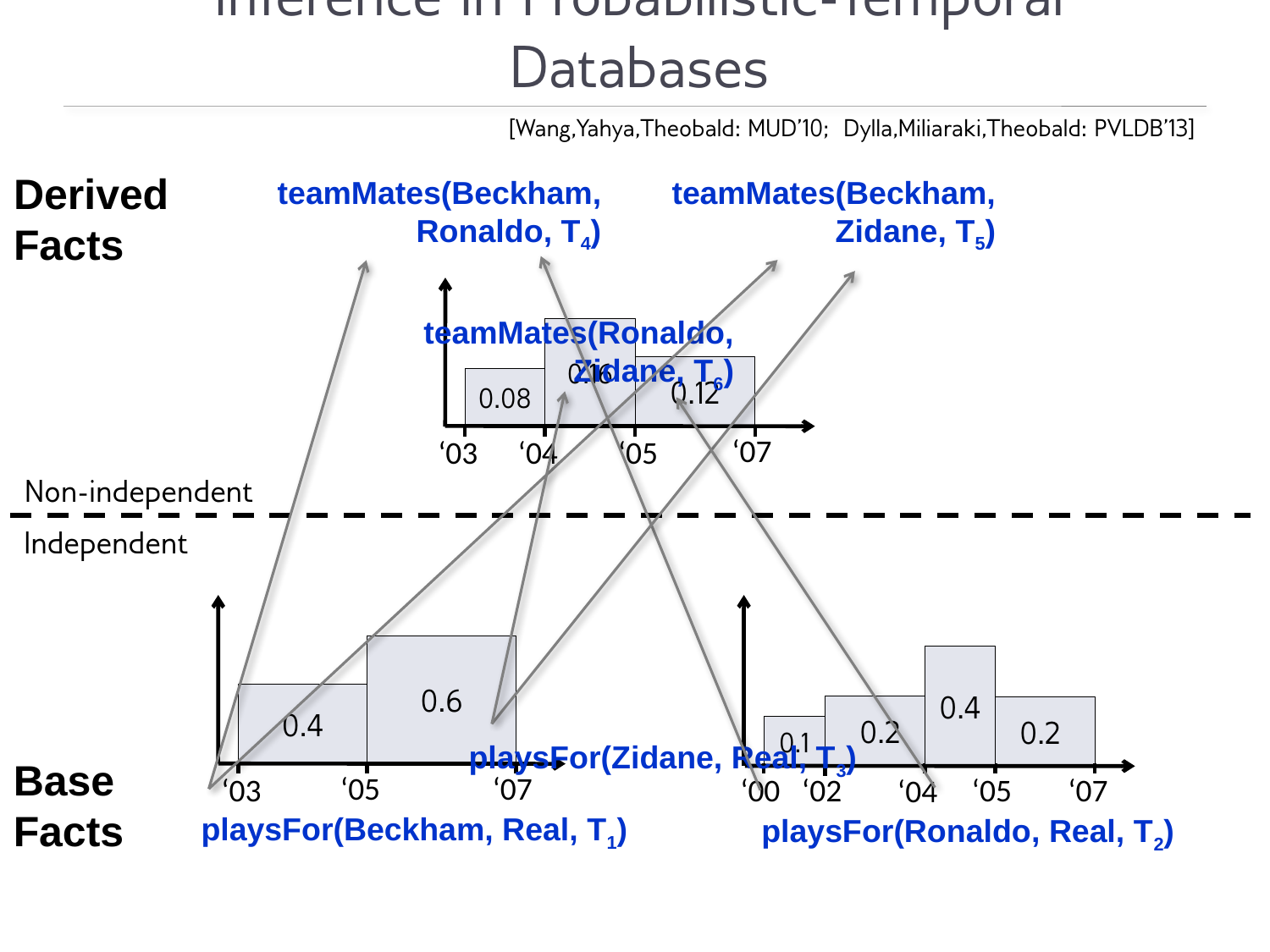

# Inference in Probabilistic-Temporal Databases
[Wang,Yahya,Theobald: MUD’10;  Dylla,Miliaraki,Theobald: PVLDB’13]
Derived
Facts
teamMates(Beckham,
                                Zidane, T5)
teamMates(Beckham,
                                 Ronaldo, T4)
‘07
‘05
‘03
‘04
0.16
0.12
0.08
teamMates(Ronaldo,
                                 Zidane, T6)
Non-independent
Independent
0.6
0.4
‘05
‘07
‘03
0.4
0.2
0.2
0.1
‘00
‘02
‘05
‘07
‘04
playsFor(Zidane, Real, T3)
Base
Facts
playsFor(Beckham, Real, T1)
playsFor(Ronaldo, Real, T2)